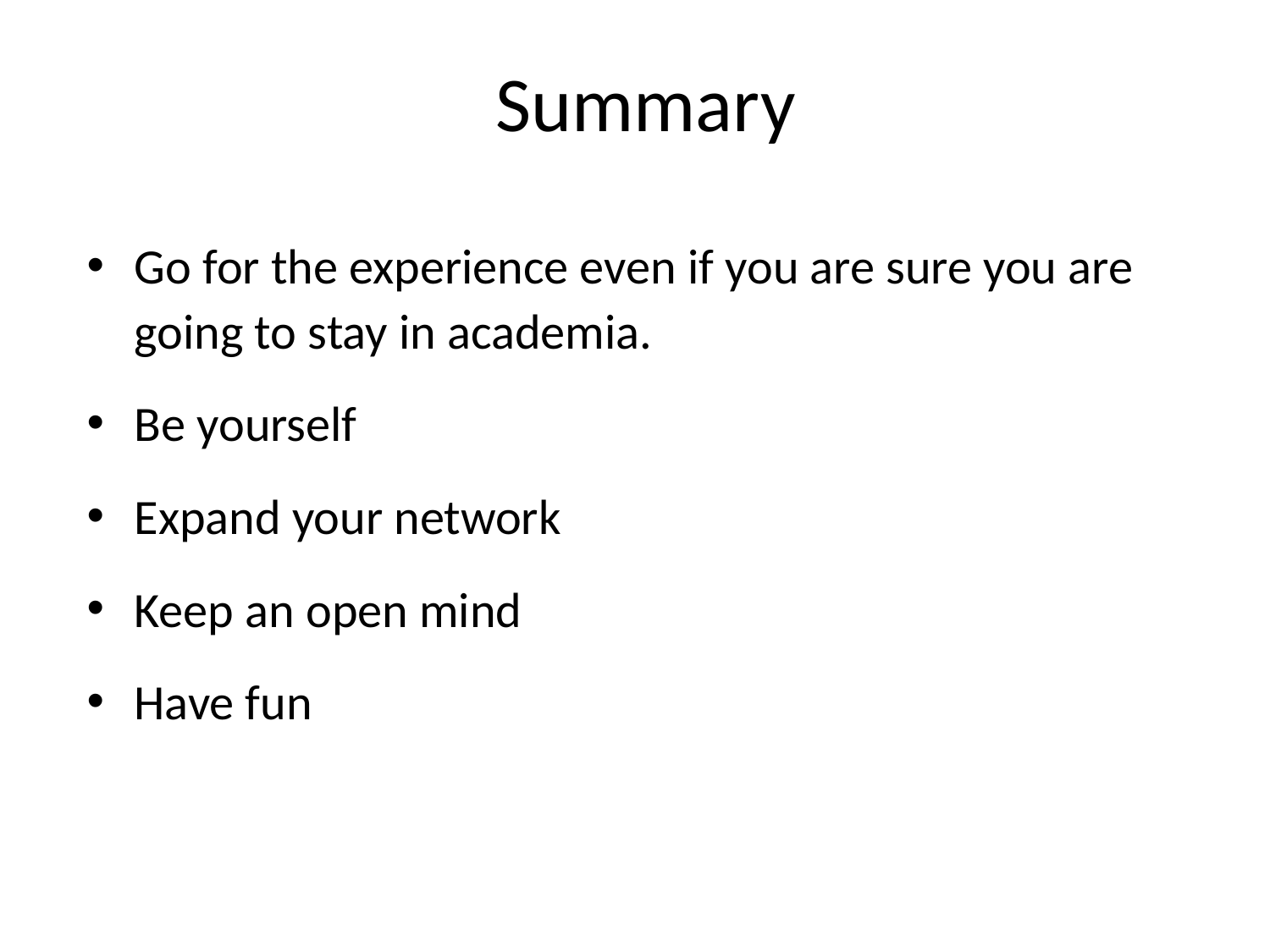

# Summary
Go for the experience even if you are sure you are going to stay in academia.
Be yourself
Expand your network
Keep an open mind
Have fun